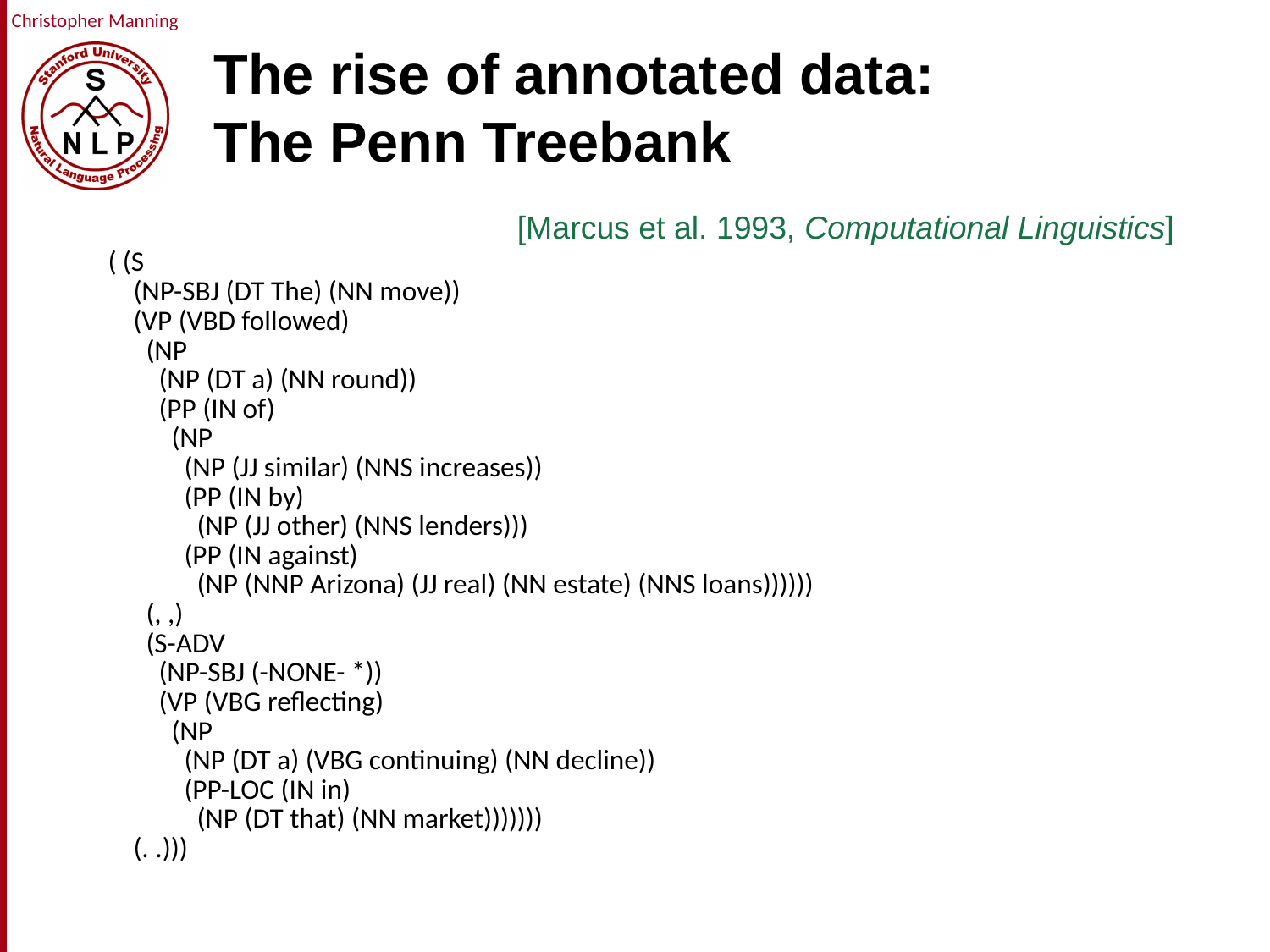

# The rise of annotated data: The Penn Treebank
[Marcus et al. 1993, Computational Linguistics]
( (S
    (NP-SBJ (DT The) (NN move))
    (VP (VBD followed)
      (NP
        (NP (DT a) (NN round))
        (PP (IN of)
          (NP
            (NP (JJ similar) (NNS increases))
            (PP (IN by)
              (NP (JJ other) (NNS lenders)))
            (PP (IN against)
              (NP (NNP Arizona) (JJ real) (NN estate) (NNS loans))))))
      (, ,)
      (S-ADV
        (NP-SBJ (-NONE- *))
        (VP (VBG reflecting)
          (NP
            (NP (DT a) (VBG continuing) (NN decline))
            (PP-LOC (IN in)
              (NP (DT that) (NN market)))))))
    (. .)))